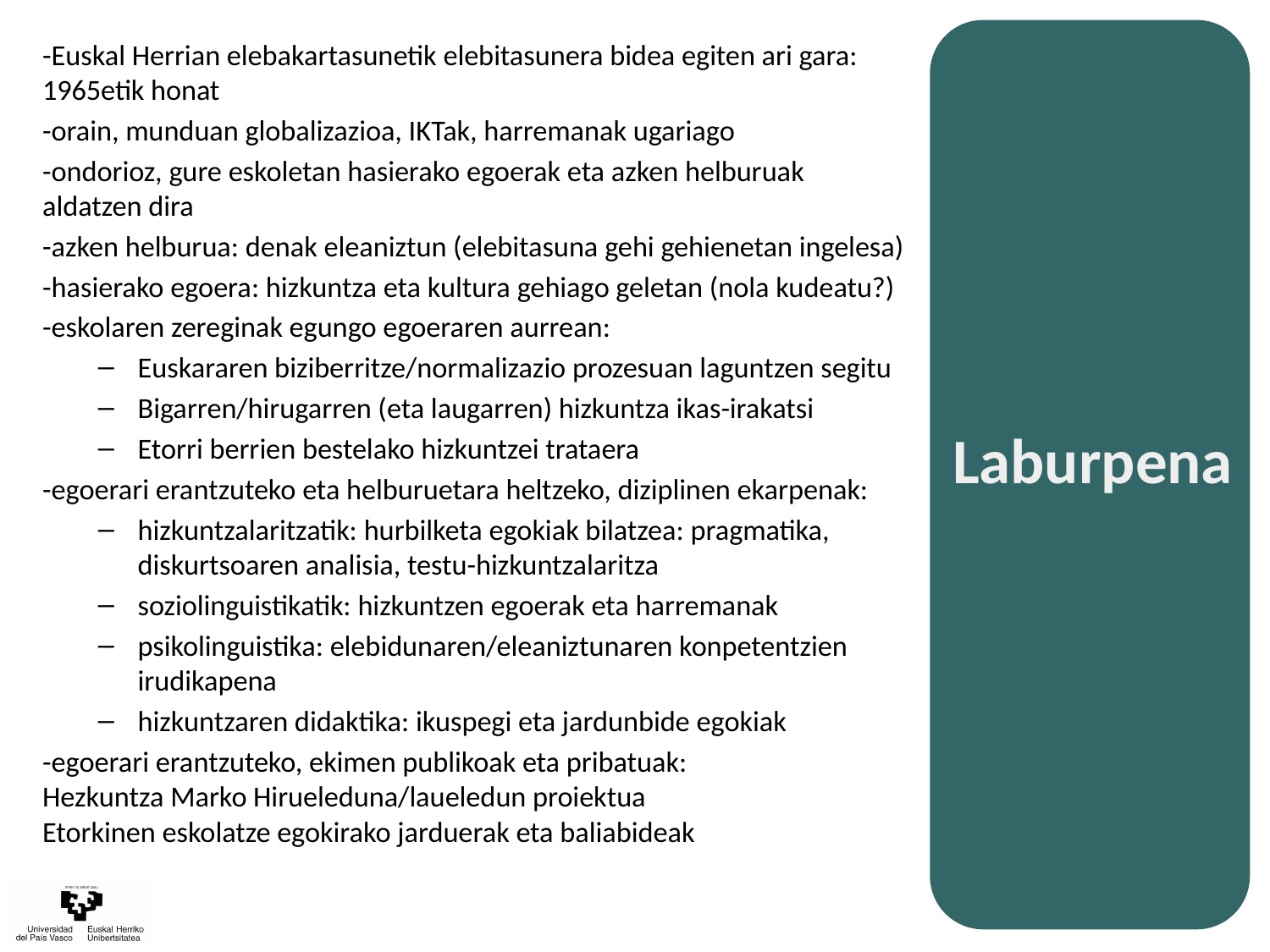

-Euskal Herrian elebakartasunetik elebitasunera bidea egiten ari gara: 1965etik honat
-orain, munduan globalizazioa, IKTak, harremanak ugariago
-ondorioz, gure eskoletan hasierako egoerak eta azken helburuak aldatzen dira
-azken helburua: denak eleaniztun (elebitasuna gehi gehienetan ingelesa)
-hasierako egoera: hizkuntza eta kultura gehiago geletan (nola kudeatu?)
-eskolaren zereginak egungo egoeraren aurrean:
Euskararen biziberritze/normalizazio prozesuan laguntzen segitu
Bigarren/hirugarren (eta laugarren) hizkuntza ikas-irakatsi
Etorri berrien bestelako hizkuntzei trataera
-egoerari erantzuteko eta helburuetara heltzeko, diziplinen ekarpenak:
hizkuntzalaritzatik: hurbilketa egokiak bilatzea: pragmatika, diskurtsoaren analisia, testu-hizkuntzalaritza
soziolinguistikatik: hizkuntzen egoerak eta harremanak
psikolinguistika: elebidunaren/eleaniztunaren konpetentzien irudikapena
hizkuntzaren didaktika: ikuspegi eta jardunbide egokiak
-egoerari erantzuteko, ekimen publikoak eta pribatuak:
Hezkuntza Marko Hirueleduna/laueledun proiektua
Etorkinen eskolatze egokirako jarduerak eta baliabideak

Laburpena